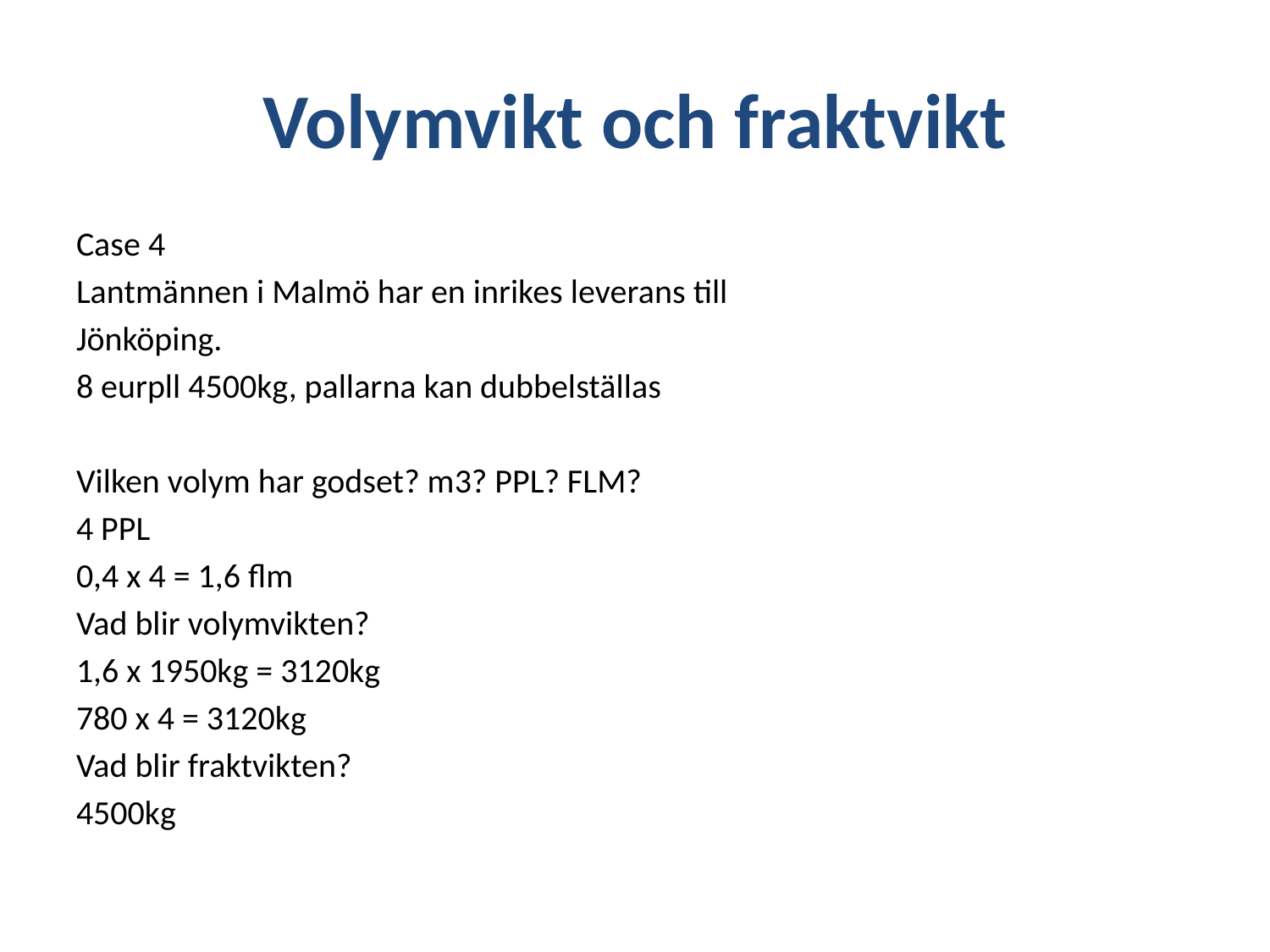

# Volymvikt och fraktvikt
Case 4
Lantmännen i Malmö har en inrikes leverans till
Jönköping.
8 eurpll 4500kg, pallarna kan dubbelställas

Vilken volym har godset? m3? PPL? FLM?
4 PPL
0,4 x 4 = 1,6 flm
Vad blir volymvikten?
1,6 x 1950kg = 3120kg
780 x 4 = 3120kg
Vad blir fraktvikten?
4500kg